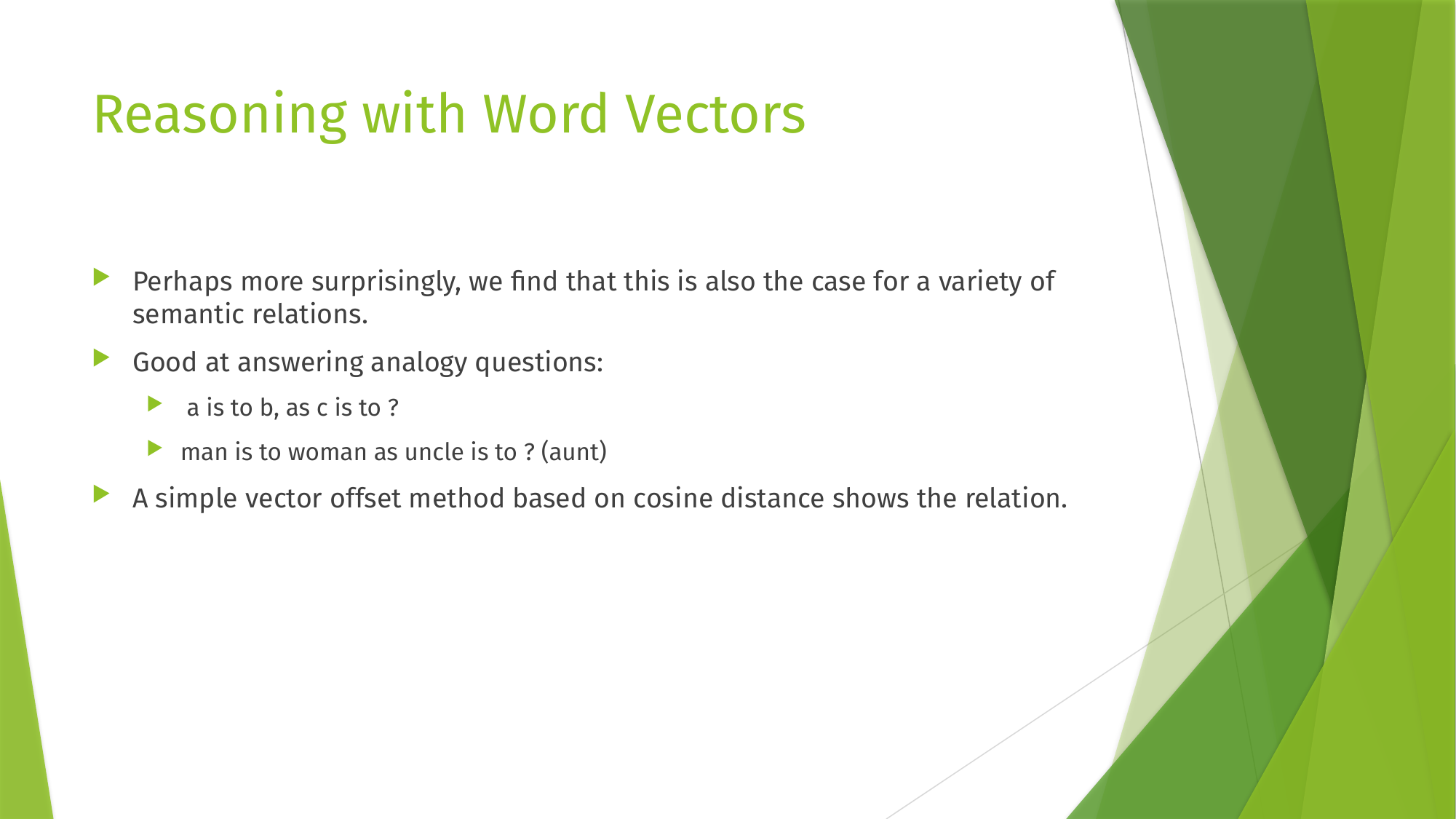

# Reasoning with Word Vectors
Perhaps more surprisingly, we find that this is also the case for a variety of semantic relations.
Good at answering analogy questions:
 a is to b, as c is to ?
man is to woman as uncle is to ? (aunt)
A simple vector offset method based on cosine distance shows the relation.